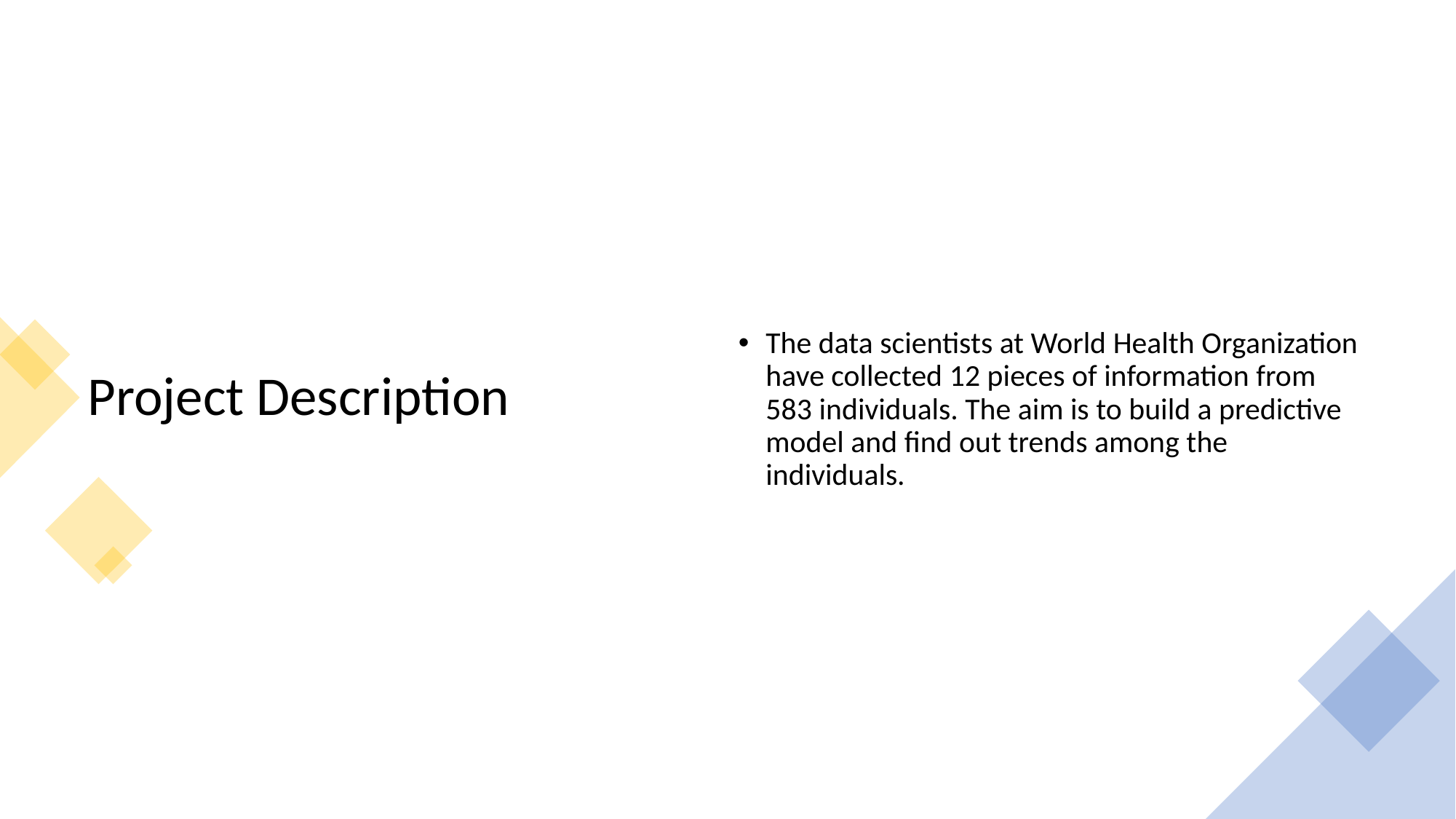

# Project Description
The data scientists at World Health Organization have collected 12 pieces of information from 583 individuals. The aim is to build a predictive model and find out trends among the individuals.